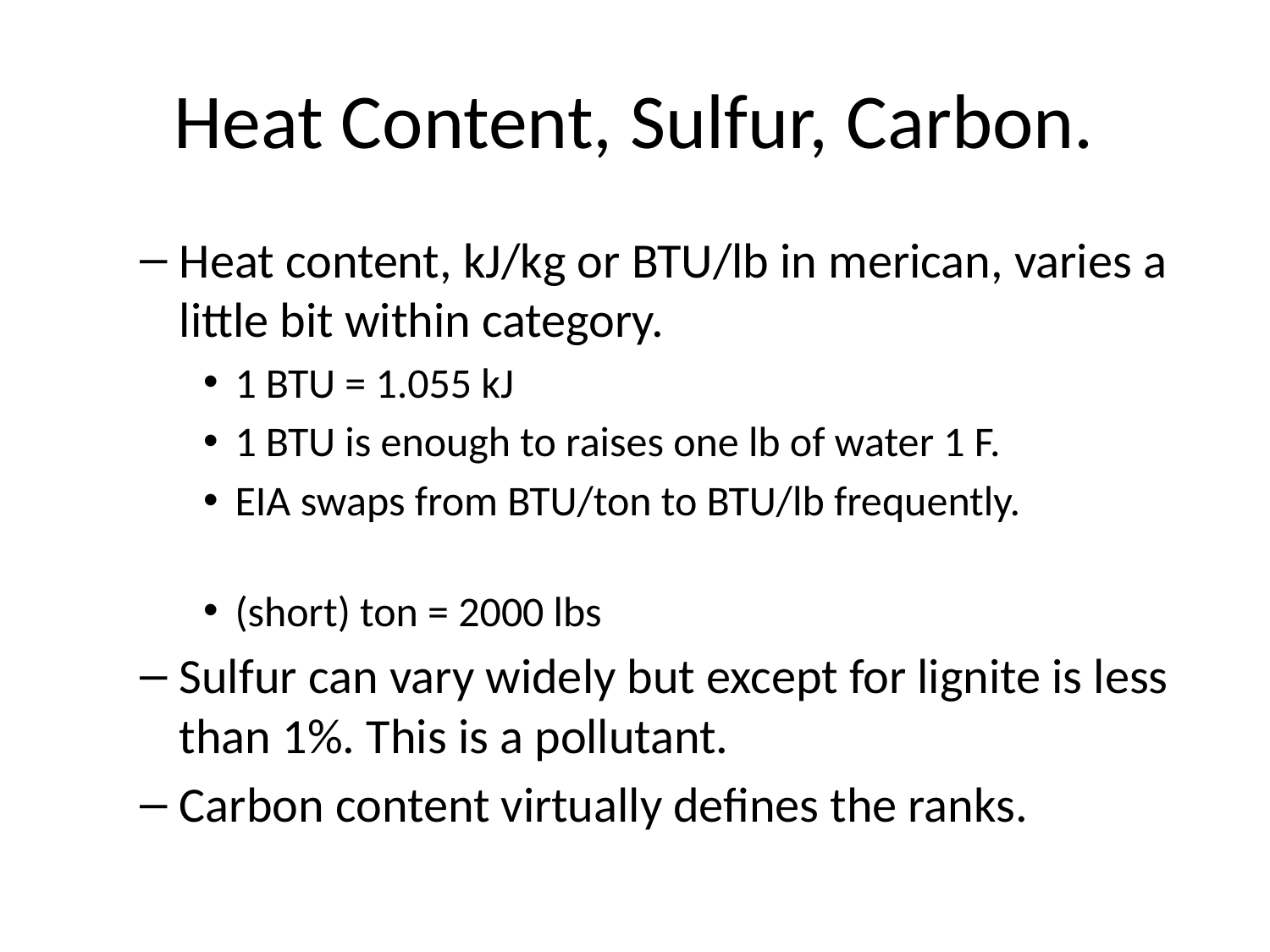

# Heat Content, Sulfur, Carbon.
Heat content, kJ/kg or BTU/lb in merican, varies a little bit within category.
1 BTU = 1.055 kJ
1 BTU is enough to raises one lb of water 1 F.
EIA swaps from BTU/ton to BTU/lb frequently.
(short) ton = 2000 lbs
Sulfur can vary widely but except for lignite is less than 1%. This is a pollutant.
Carbon content virtually defines the ranks.